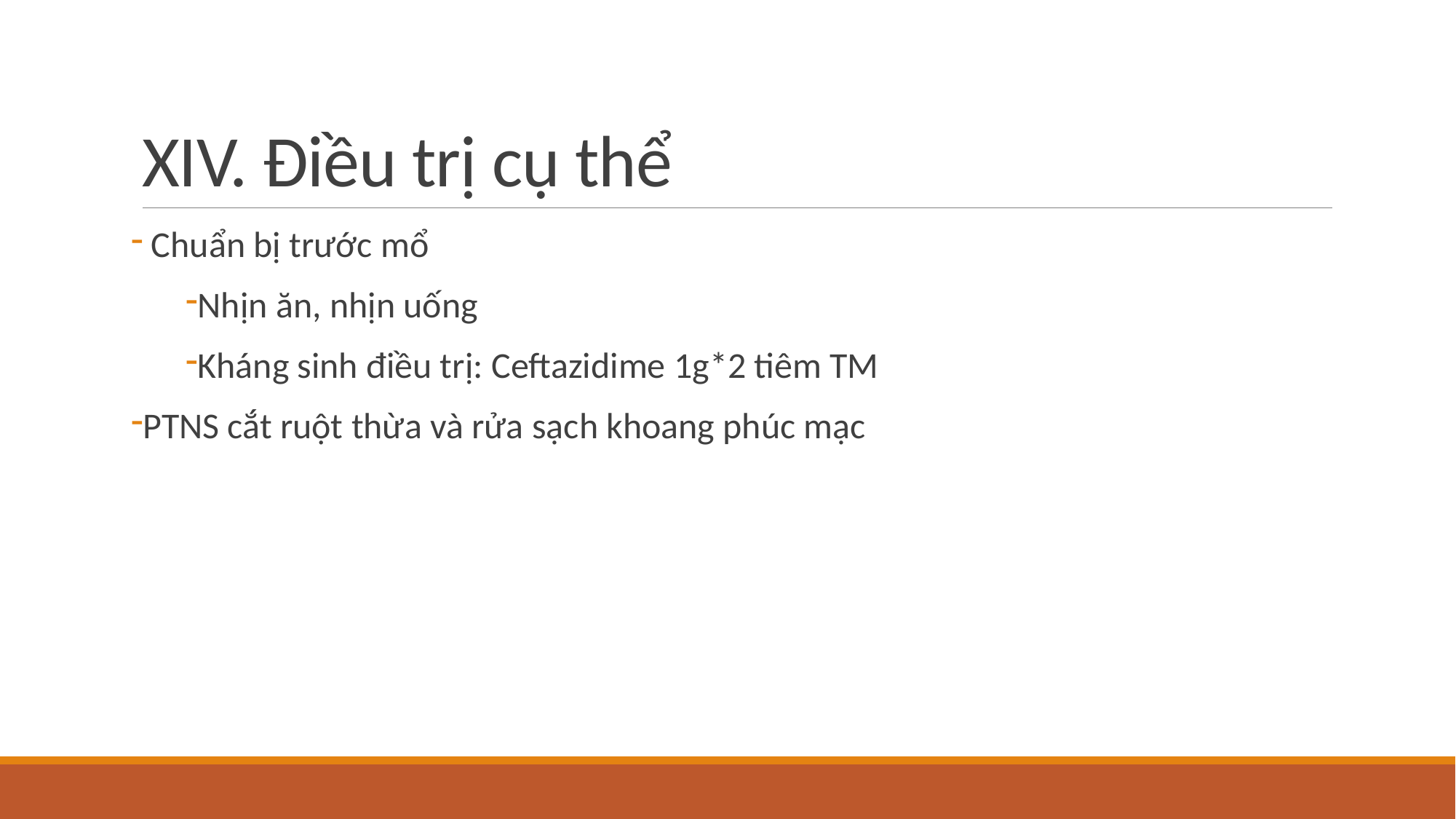

# XIV. Điều trị cụ thể
 Chuẩn bị trước mổ
Nhịn ăn, nhịn uống
Kháng sinh điều trị: Ceftazidime 1g*2 tiêm TM
PTNS cắt ruột thừa và rửa sạch khoang phúc mạc